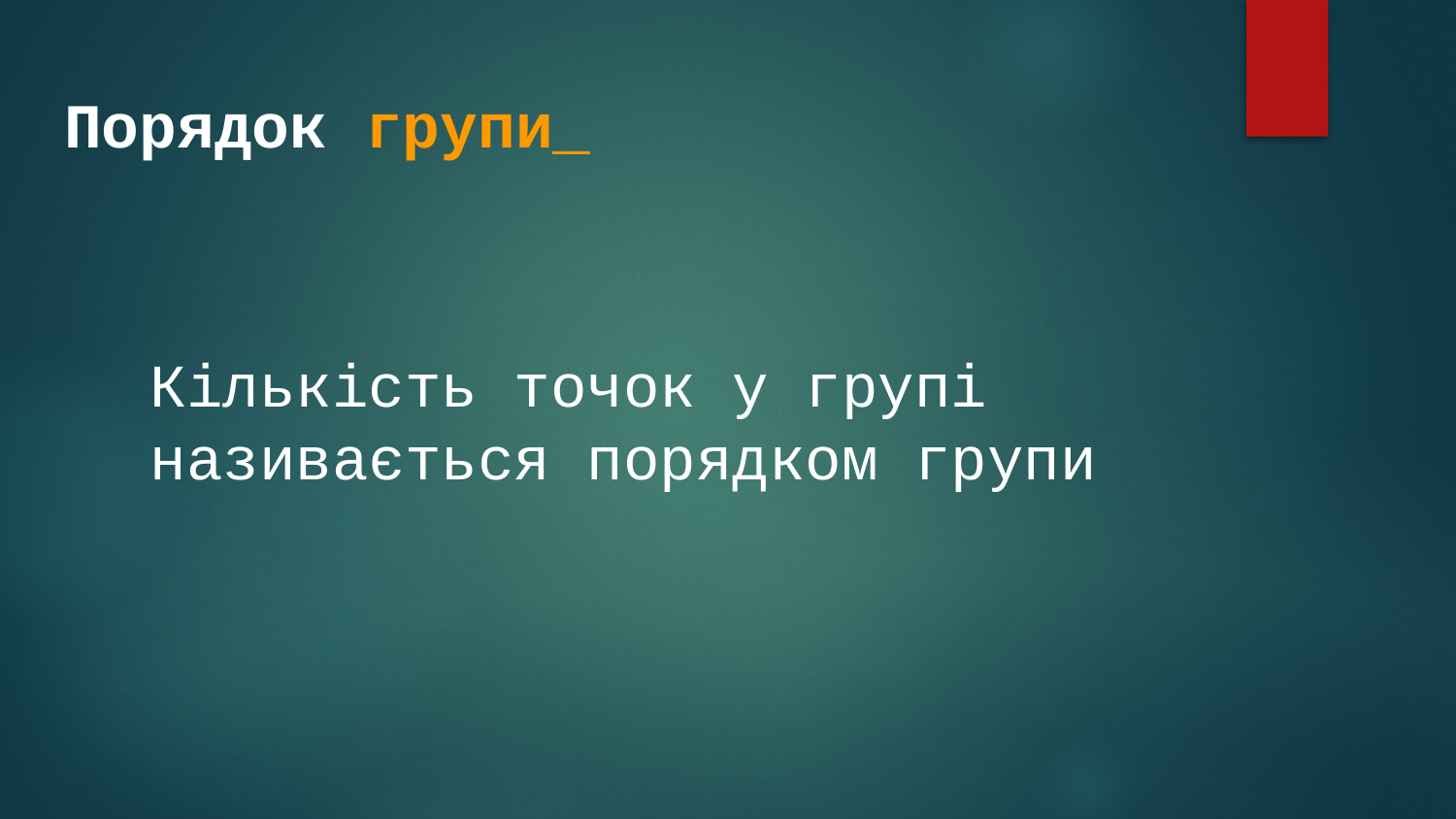

Порядок групи_

Кількість точок у групі називається порядком групи